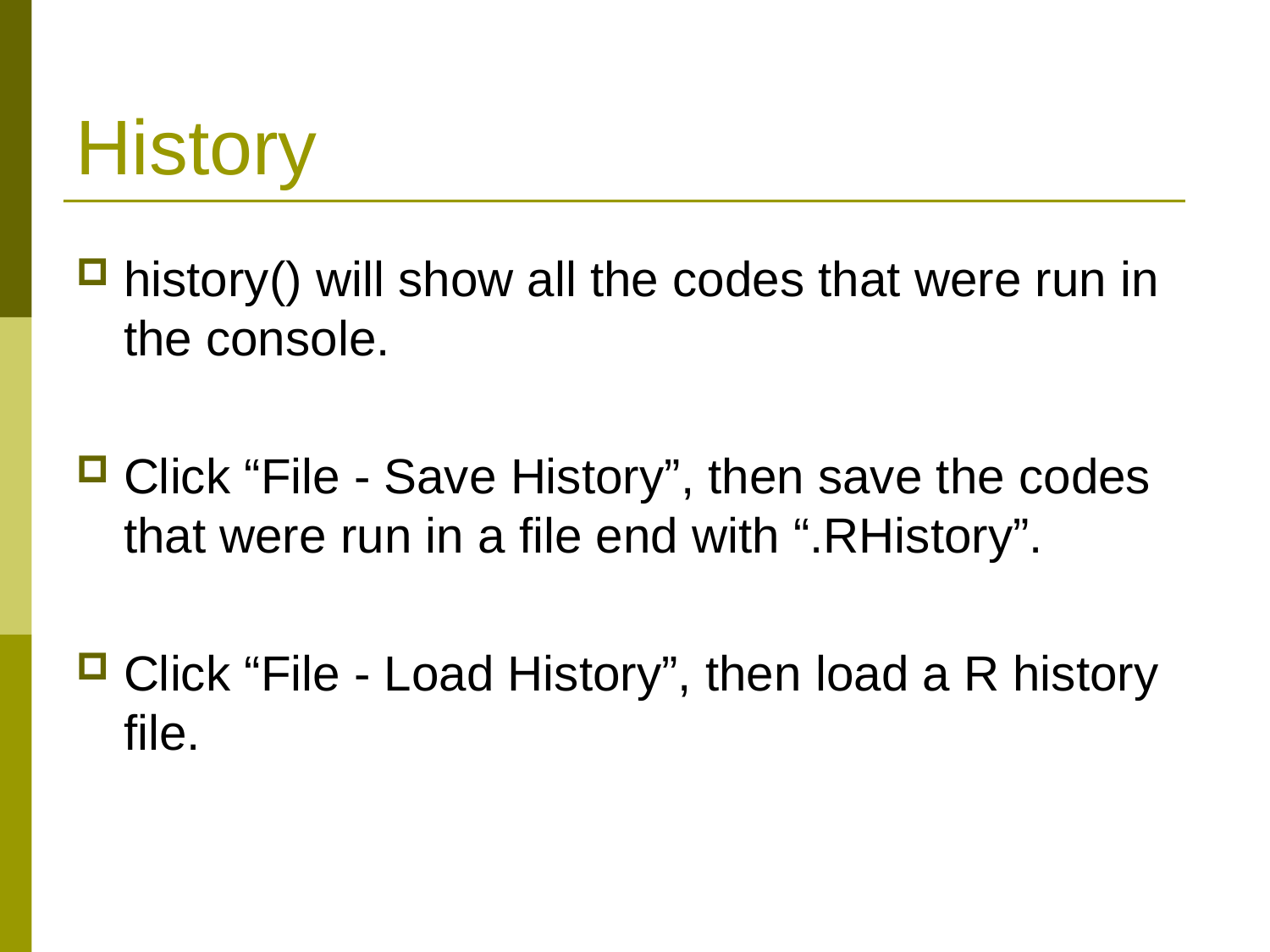

# History
history() will show all the codes that were run in the console.

Click “File - Save History”, then save the codes that were run in a file end with “.RHistory”.

Click “File - Load History”, then load a R history file.